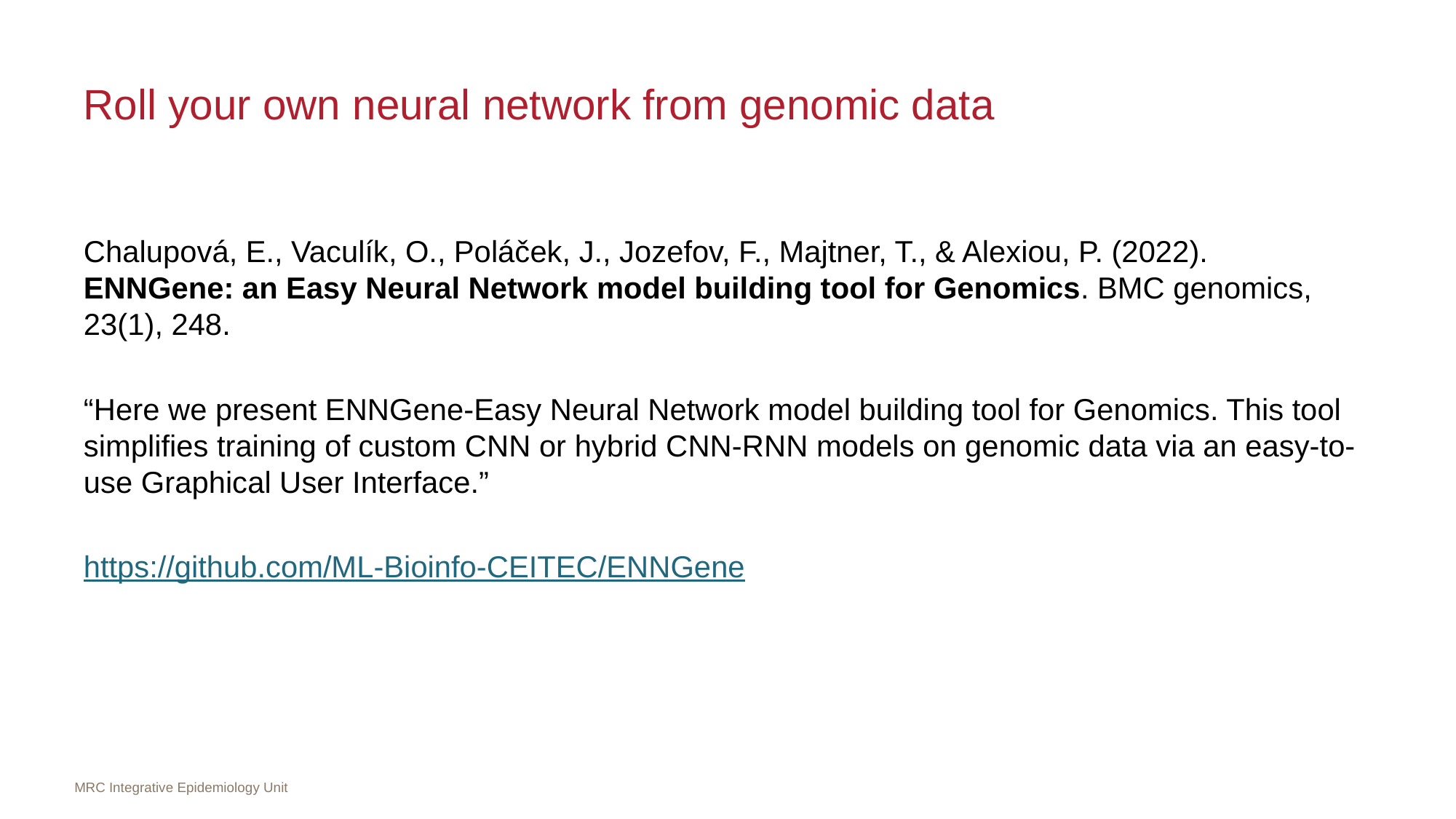

# Roll your own neural network from genomic data
Chalupová, E., Vaculík, O., Poláček, J., Jozefov, F., Majtner, T., & Alexiou, P. (2022). ENNGene: an Easy Neural Network model building tool for Genomics. BMC genomics, 23(1), 248.

“Here we present ENNGene-Easy Neural Network model building tool for Genomics. This tool simplifies training of custom CNN or hybrid CNN-RNN models on genomic data via an easy-to-use Graphical User Interface.”

https://github.com/ML-Bioinfo-CEITEC/ENNGene